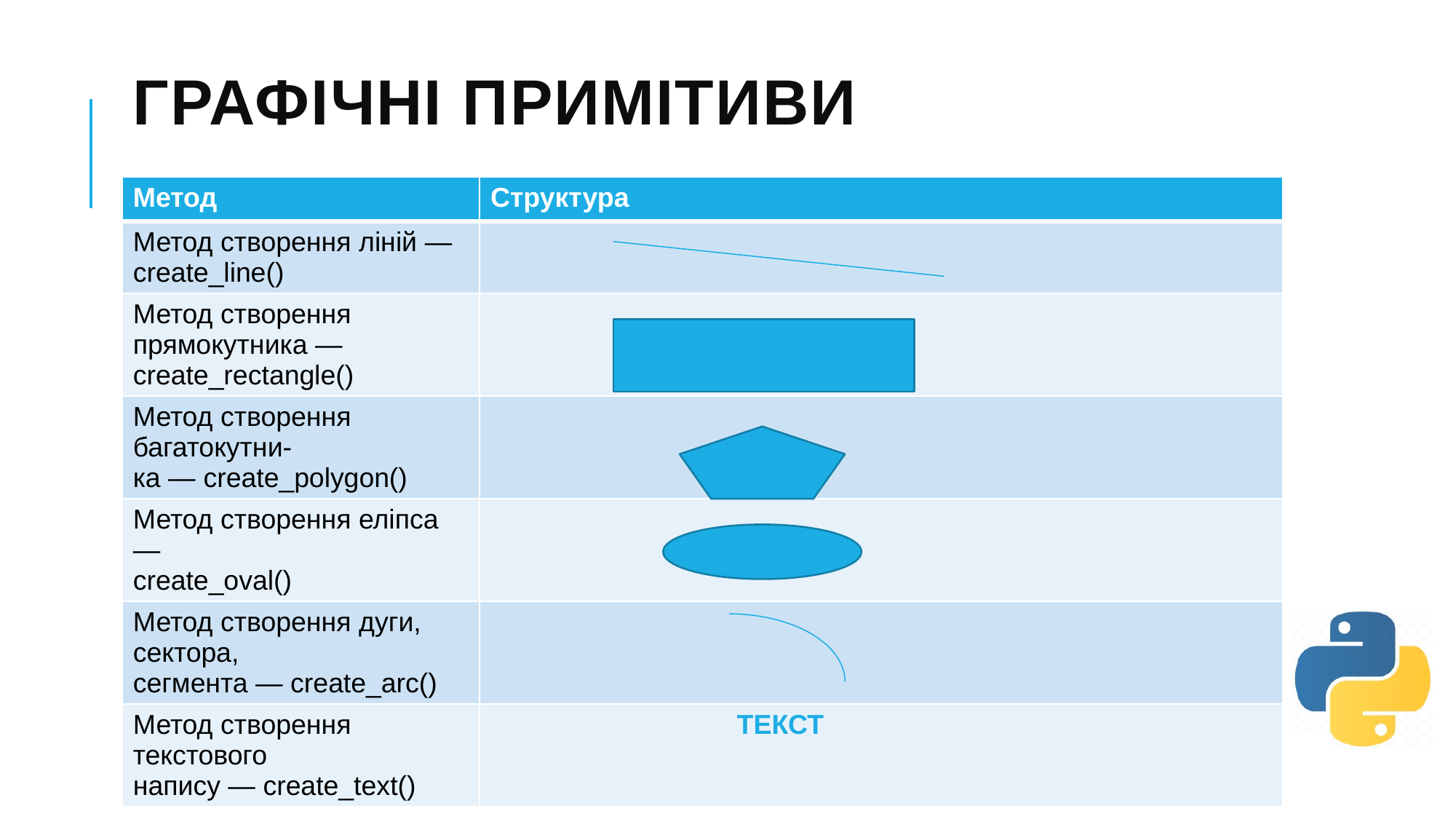

# Графічні примітиви
| Метод | Структура |
| --- | --- |
| Метод створення ліній — create\_line() |  |
| Метод створення прямокутника — create\_rectangle() |  |
| Метод створення багатокутни- ка — create\_polygon() |  |
| Метод створення еліпса — create\_oval() |  |
| Метод створення дуги, сектора, сегмента — create\_arc() |  |
| Метод створення текстового напису — create\_text() | ТЕКСТ |